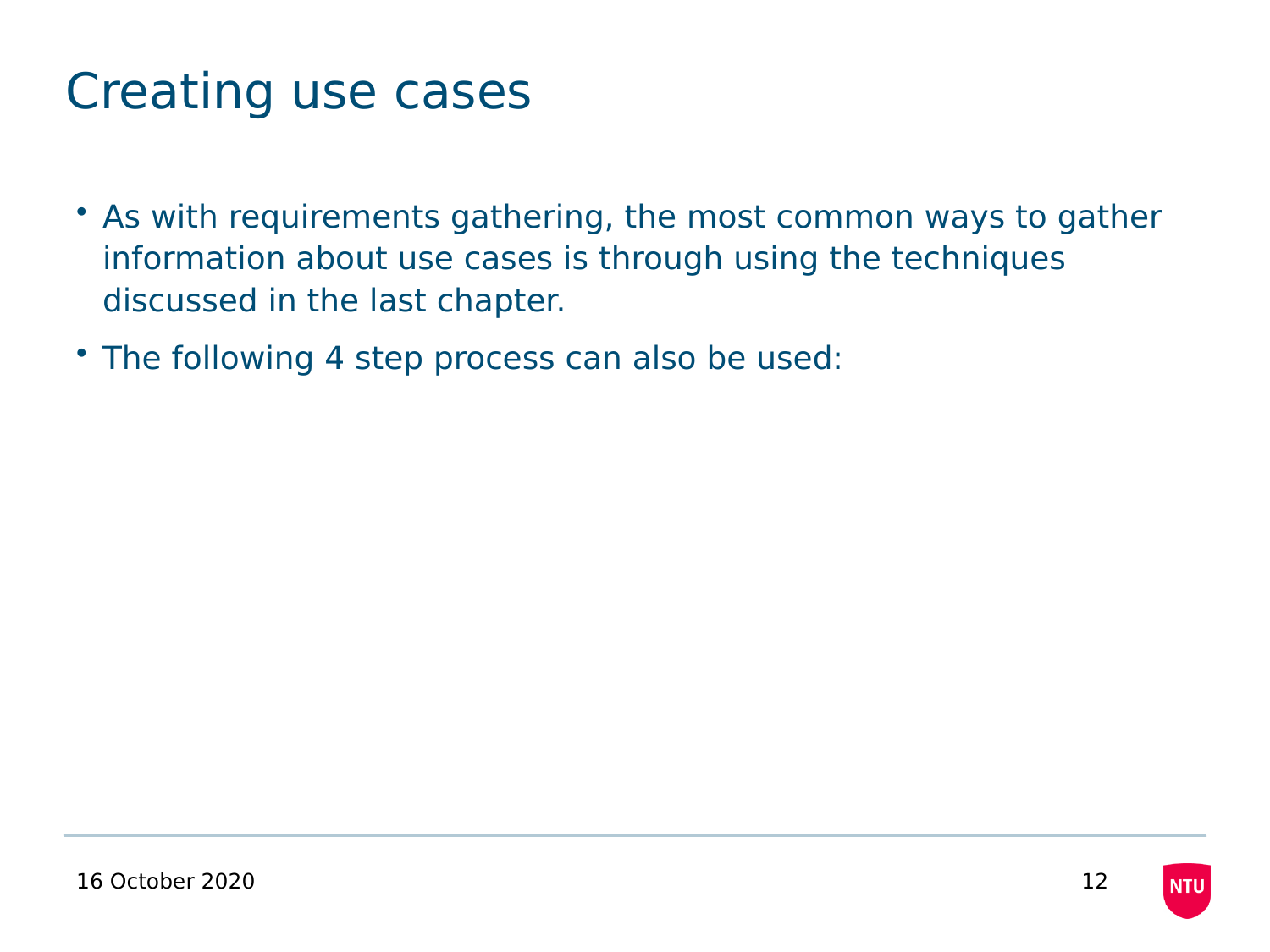

# Creating use cases
As with requirements gathering, the most common ways to gather information about use cases is through using the techniques discussed in the last chapter.
The following 4 step process can also be used:

16 October 2020
12